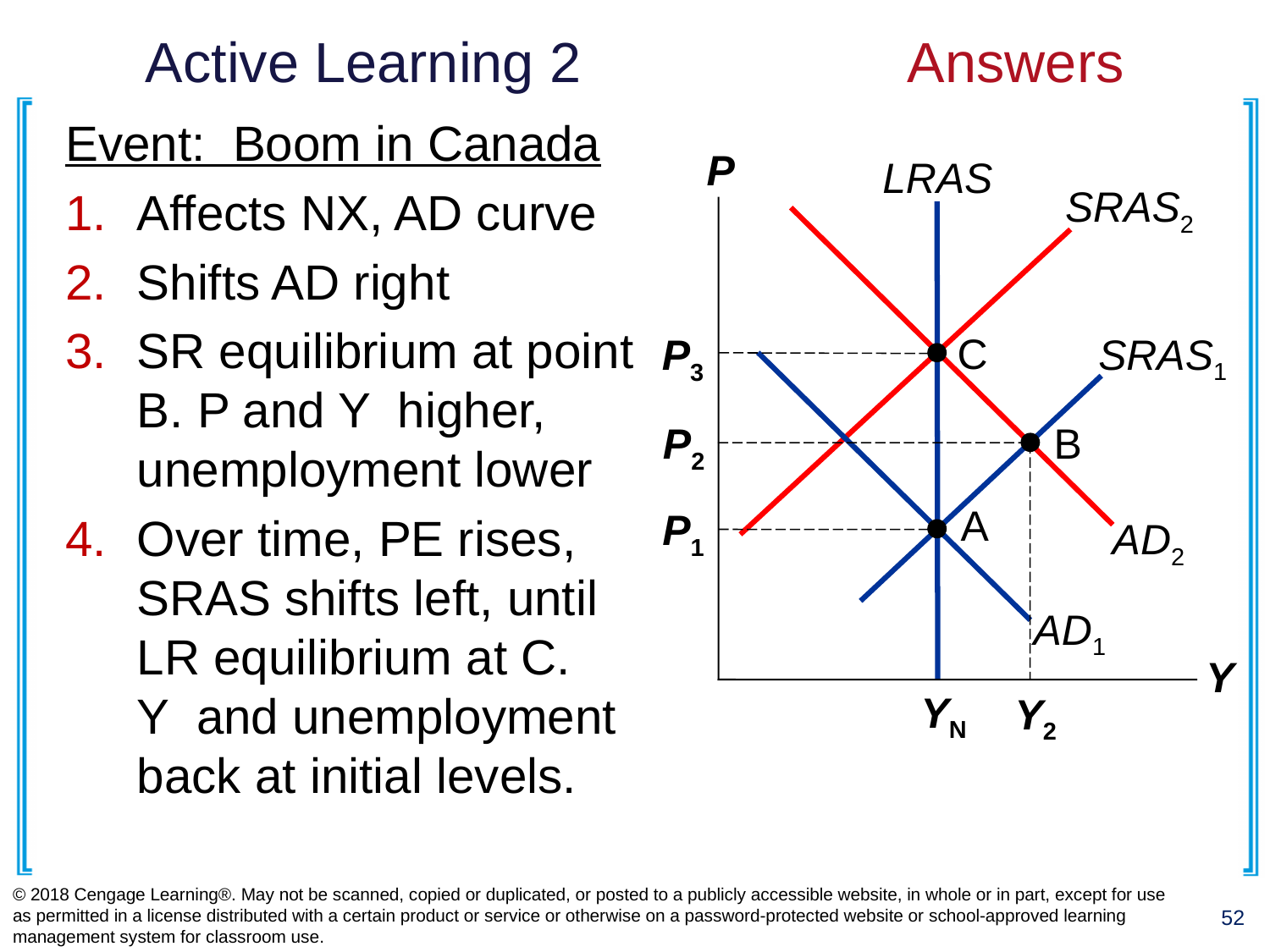

# Active Learning 2			Answers
Event:  Boom in Canada
Affects NX, AD curve
Shifts AD right
SR equilibrium at point B. P and Y  higher, unemployment lower
Over time, PE rises, SRAS shifts left, until LR equilibrium at C.
Y  and unemployment back at initial levels.
P

Y
LRAS

YN
SRAS2

AD2
SRAS1

C
P3

AD1
B
P2

Y2
A
P1

© 2018 Cengage Learning®. May not be scanned, copied or duplicated, or posted to a publicly accessible website, in whole or in part, except for use as permitted in a license distributed with a certain product or service or otherwise on a password-protected website or school-approved learning management system for classroom use.
52